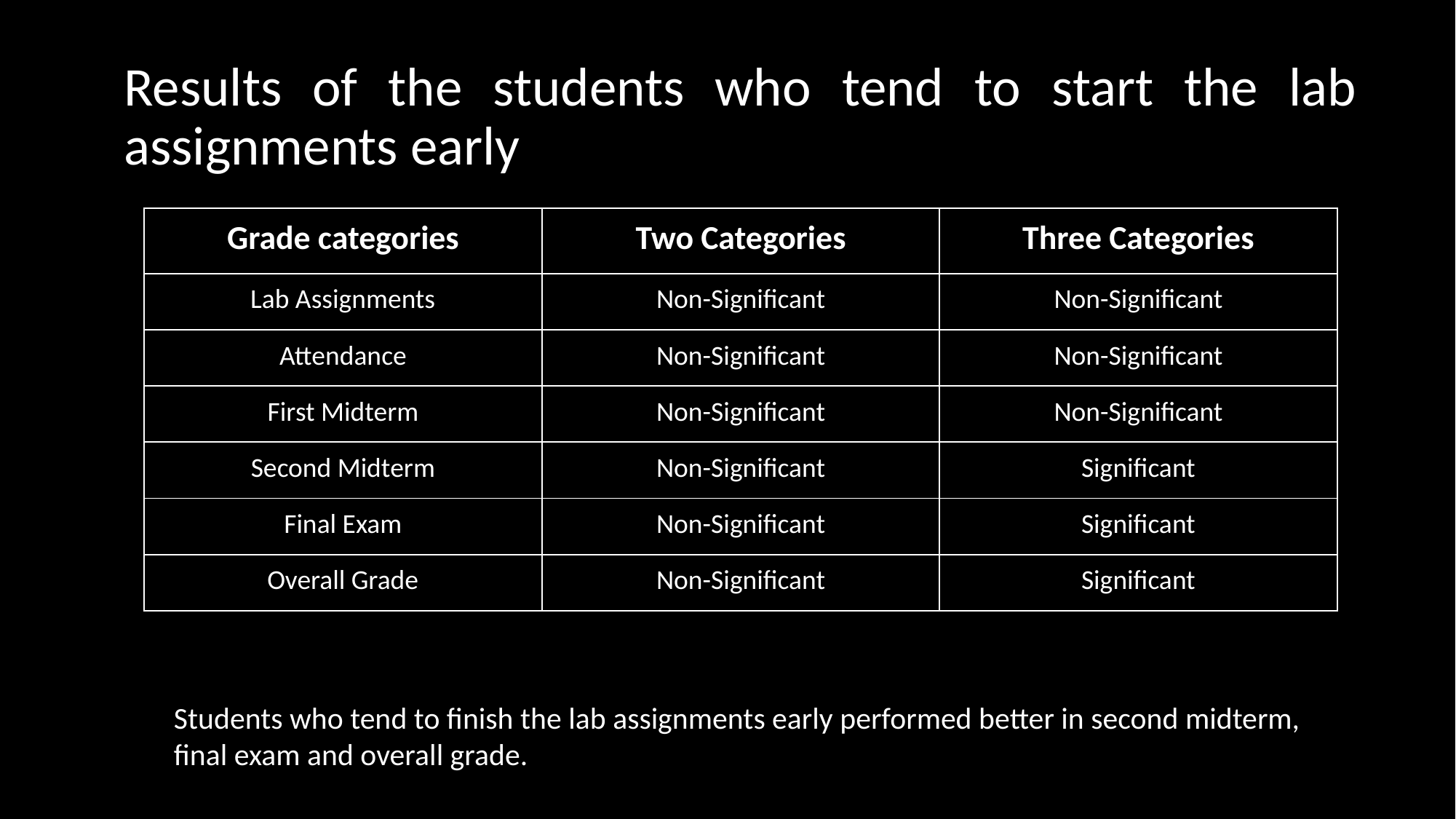

Results of the students who tend to start the lab assignments early

| Grade categories | Two Categories | Three Categories |
| --- | --- | --- |
| Lab Assignments | Non-Significant | Non-Significant |
| Attendance | Non-Significant | Non-Significant |
| First Midterm | Non-Significant | Non-Significant |
| Second Midterm | Non-Significant | Significant |
| Final Exam | Non-Significant | Significant |
| Overall Grade | Non-Significant | Significant |
Students who tend to finish the lab assignments early performed better in second midterm,
final exam and overall grade.